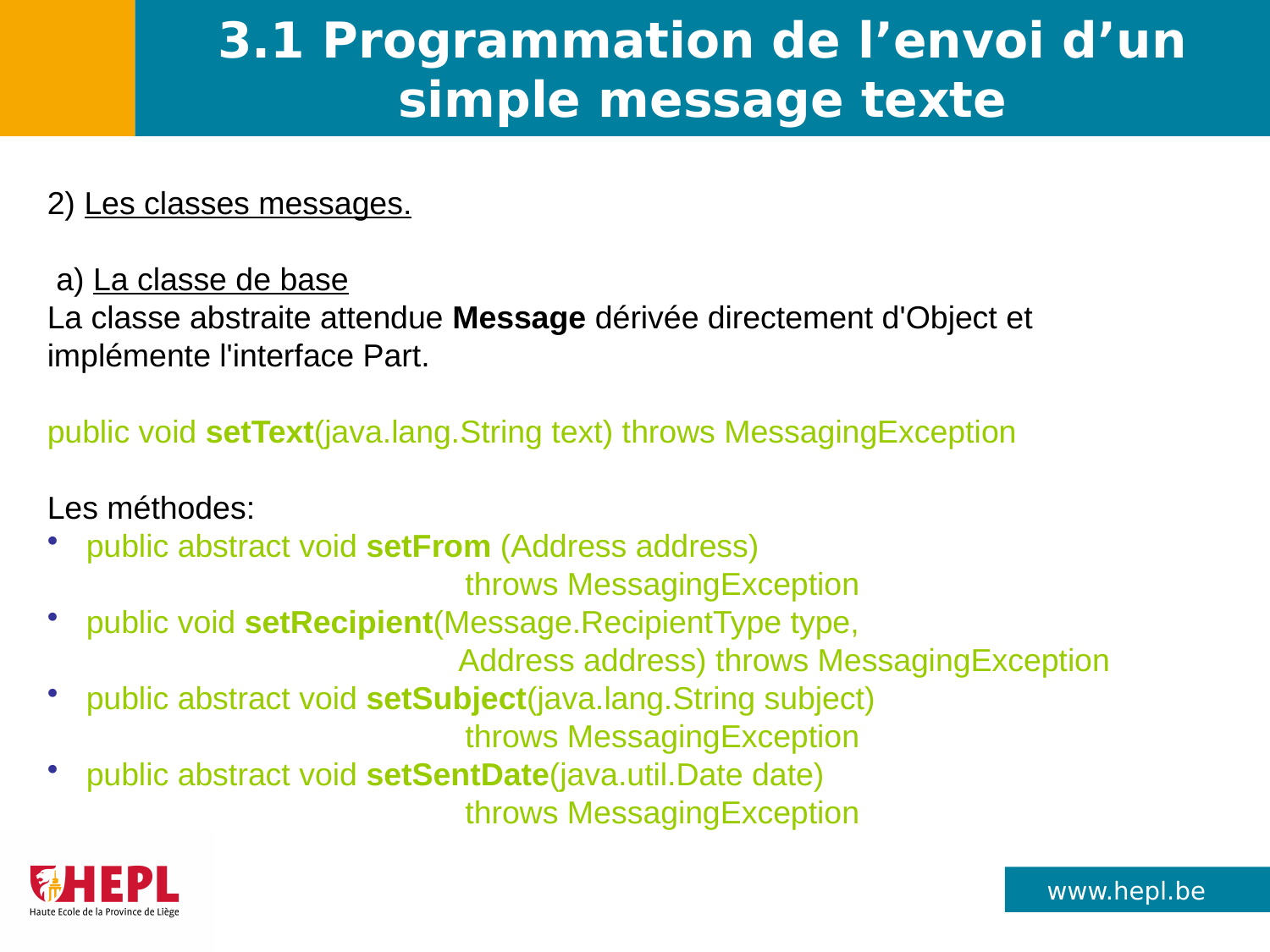

# 3.1 Programmation de l’envoi d’un simple message texte
2) Les classes messages.

 a) La classe de base
La classe abstraite attendue Message dérivée directement d'Object et implémente l'interface Part.

public void setText(java.lang.String text) throws MessagingException

Les méthodes:
 public abstract void setFrom (Address address)
                                               throws MessagingException
 public void setRecipient(Message.RecipientType type,                                                                 		Address address) throws MessagingException
 public abstract void setSubject(java.lang.String subject)
                                               throws MessagingException
 public abstract void setSentDate(java.util.Date date)
                                               throws MessagingException